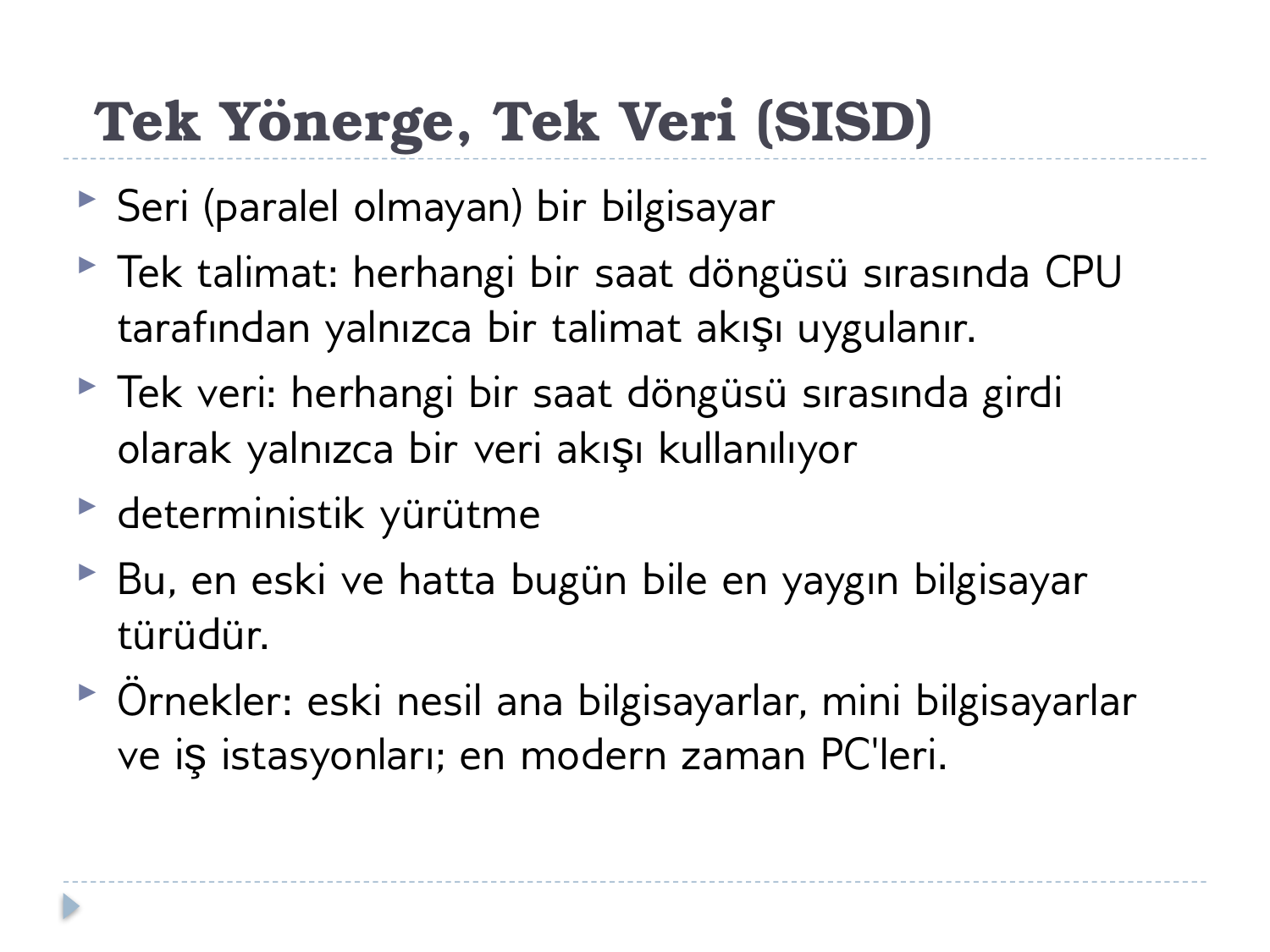

# Tek Yönerge, Tek Veri (SISD)
Seri (paralel olmayan) bir bilgisayar
Tek talimat: herhangi bir saat döngüsü sırasında CPU tarafından yalnızca bir talimat akışı uygulanır.
Tek veri: herhangi bir saat döngüsü sırasında girdi olarak yalnızca bir veri akışı kullanılıyor
deterministik yürütme
Bu, en eski ve hatta bugün bile en yaygın bilgisayar türüdür.
Örnekler: eski nesil ana bilgisayarlar, mini bilgisayarlar ve iş istasyonları; en modern zaman PC'leri.